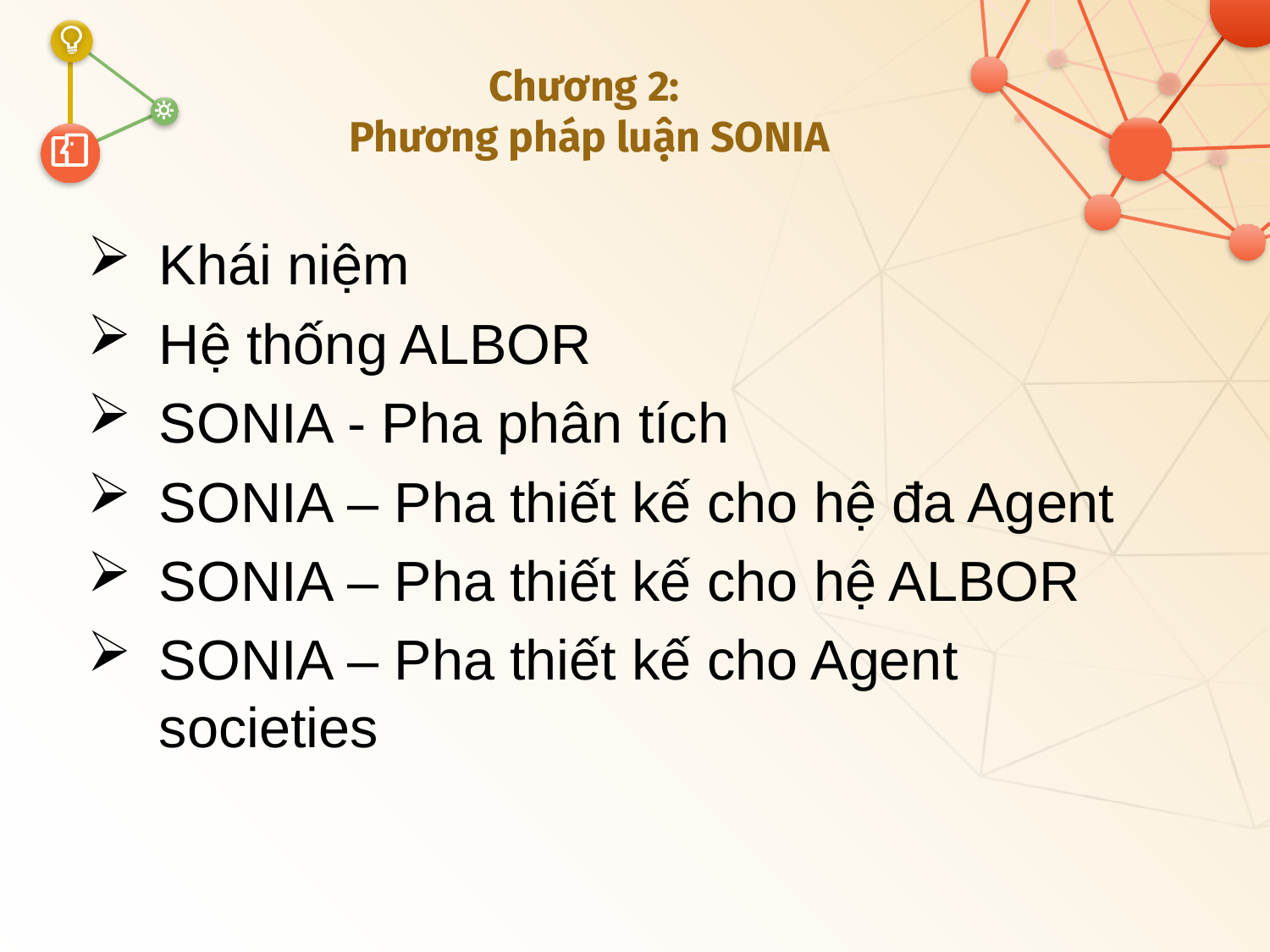

# Chương 2: Phương pháp luận SONIA
Khái niệm
Hệ thống ALBOR
SONIA - Pha phân tích
SONIA – Pha thiết kế cho hệ đa Agent
SONIA – Pha thiết kế cho hệ ALBOR
SONIA – Pha thiết kế cho Agent societies